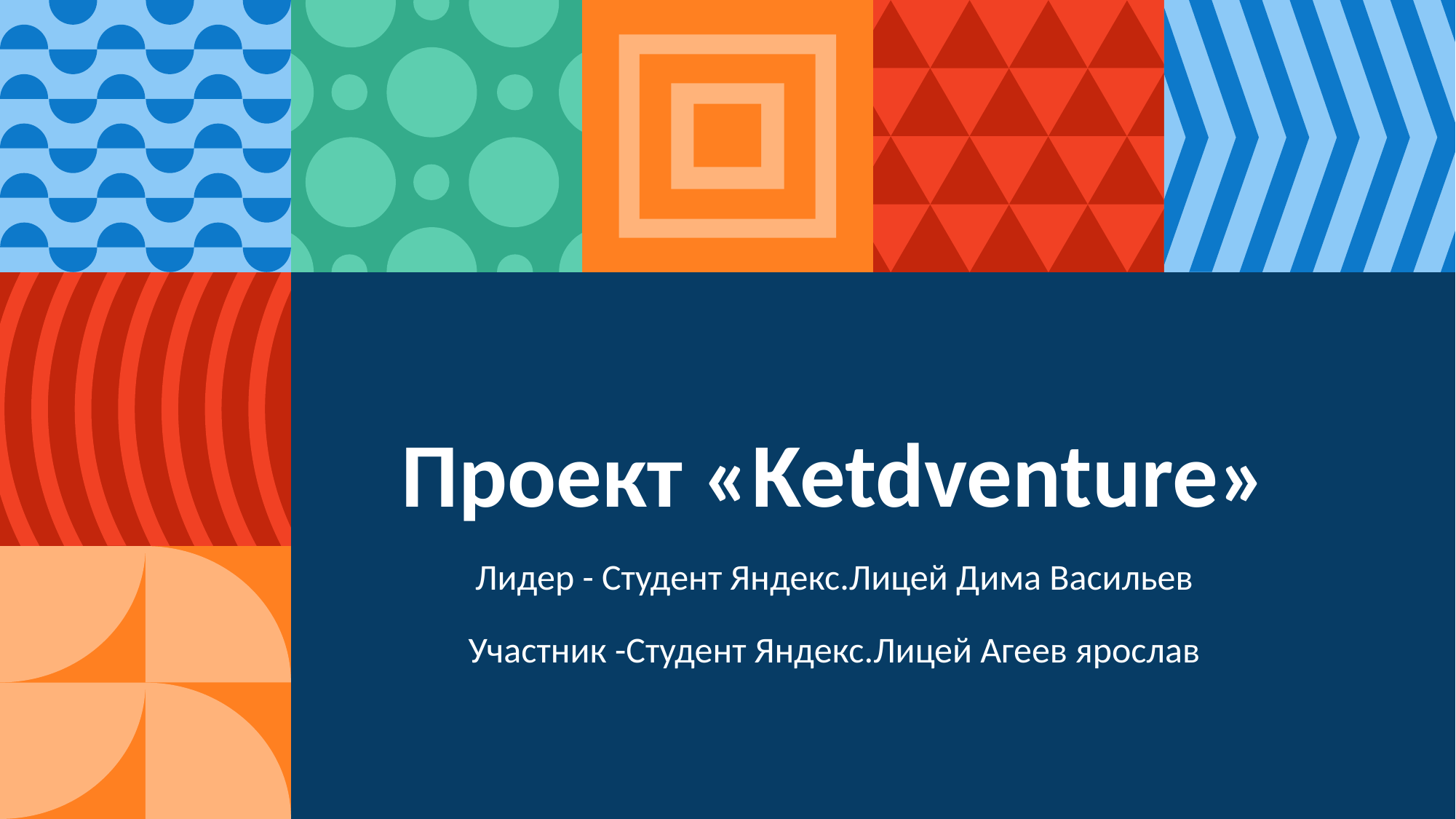

# Проект «Ketdventure»
Лидер - Студент Яндекс.Лицей Дима Васильев
Участник -Студент Яндекс.Лицей Агеев ярослав